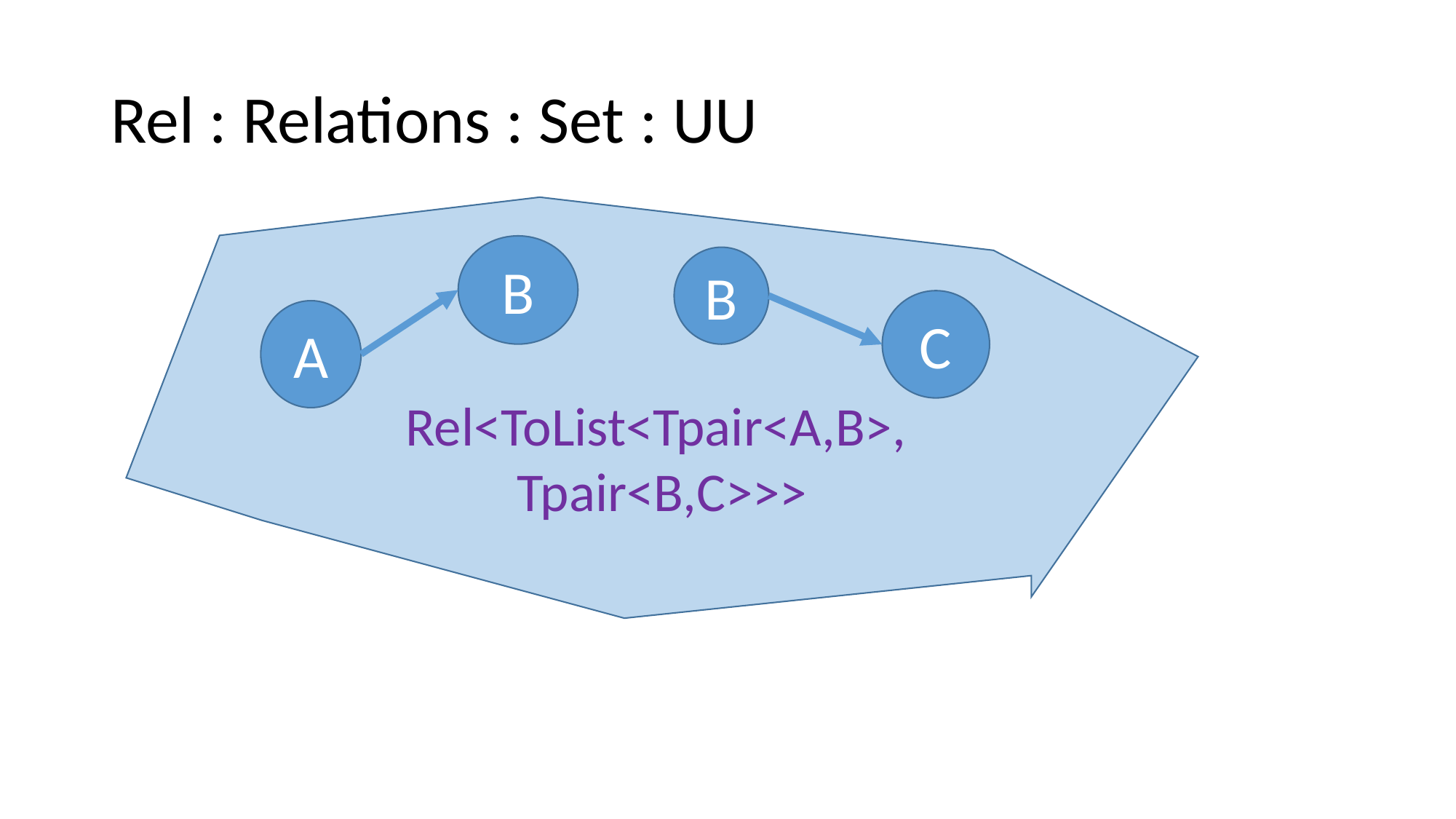

# Rel : Relations : Set : UU

Rel<ToList<Tpair<A,B>,
Tpair<B,C>>>
B
B
C
A